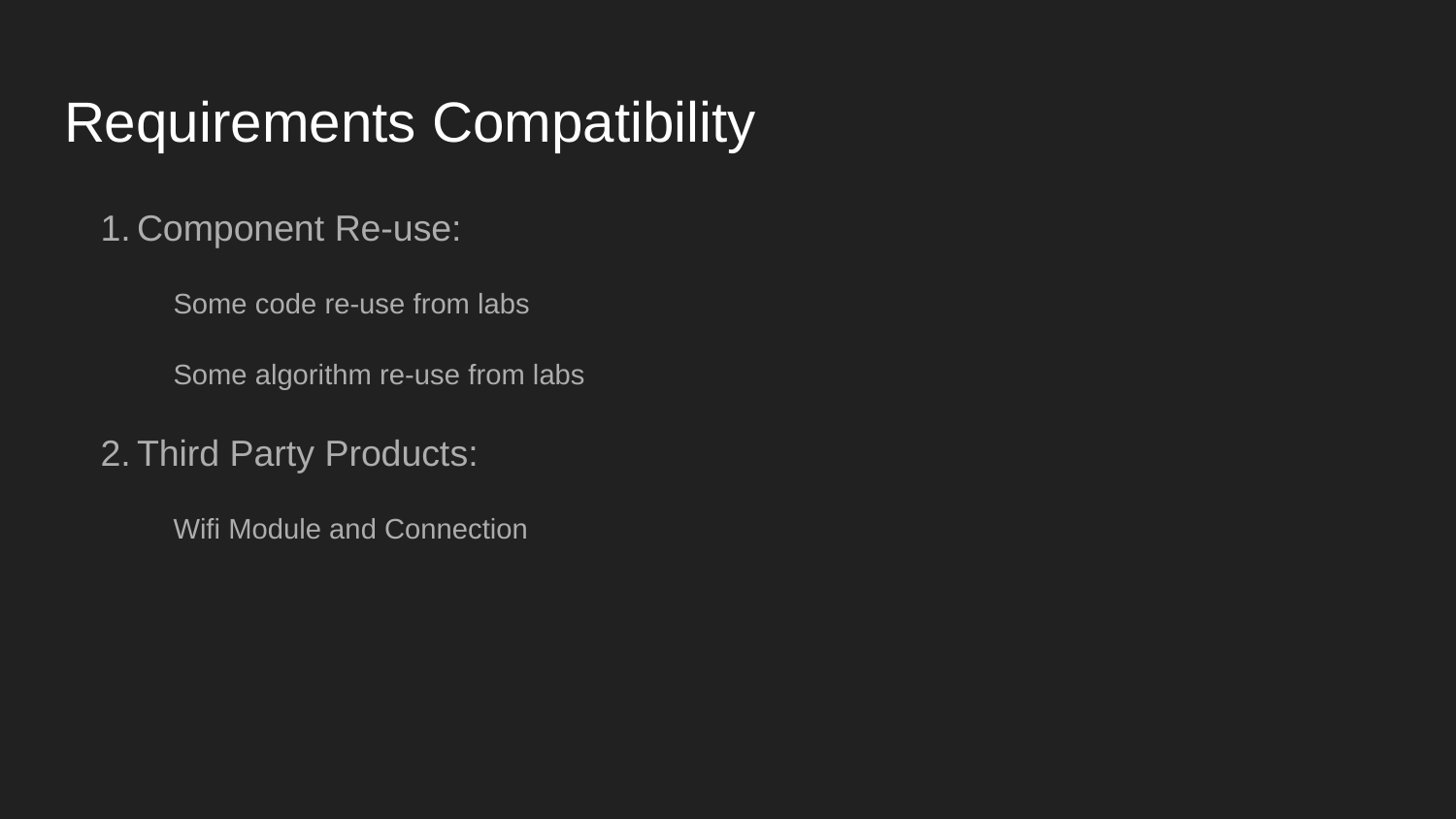

# Requirements Compatibility
Component Re-use:
Some code re-use from labs
Some algorithm re-use from labs
Third Party Products:
Wifi Module and Connection